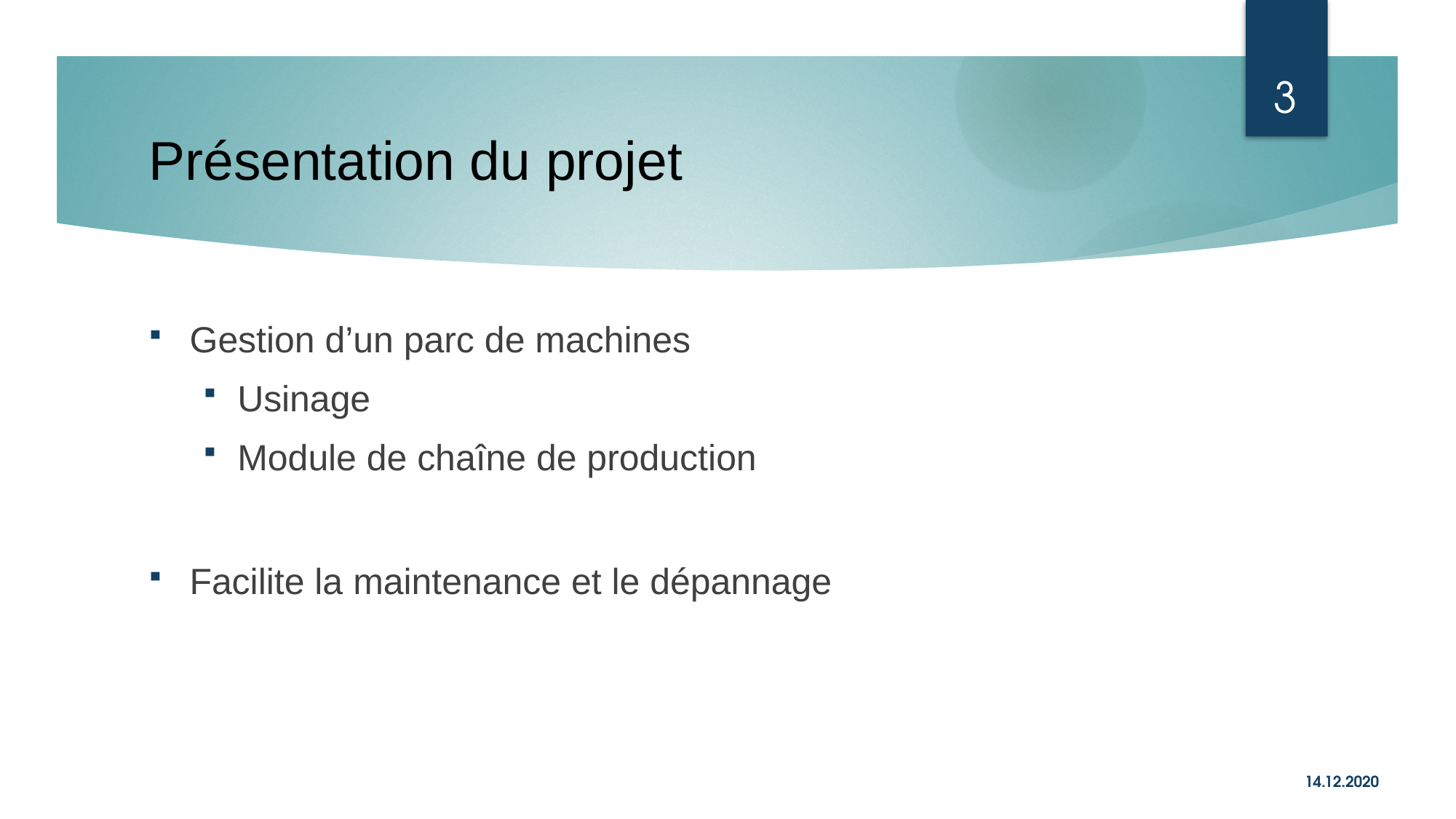

3
# Présentation du projet
Gestion d’un parc de machines
Usinage
Module de chaîne de production

Facilite la maintenance et le dépannage
14.12.2020